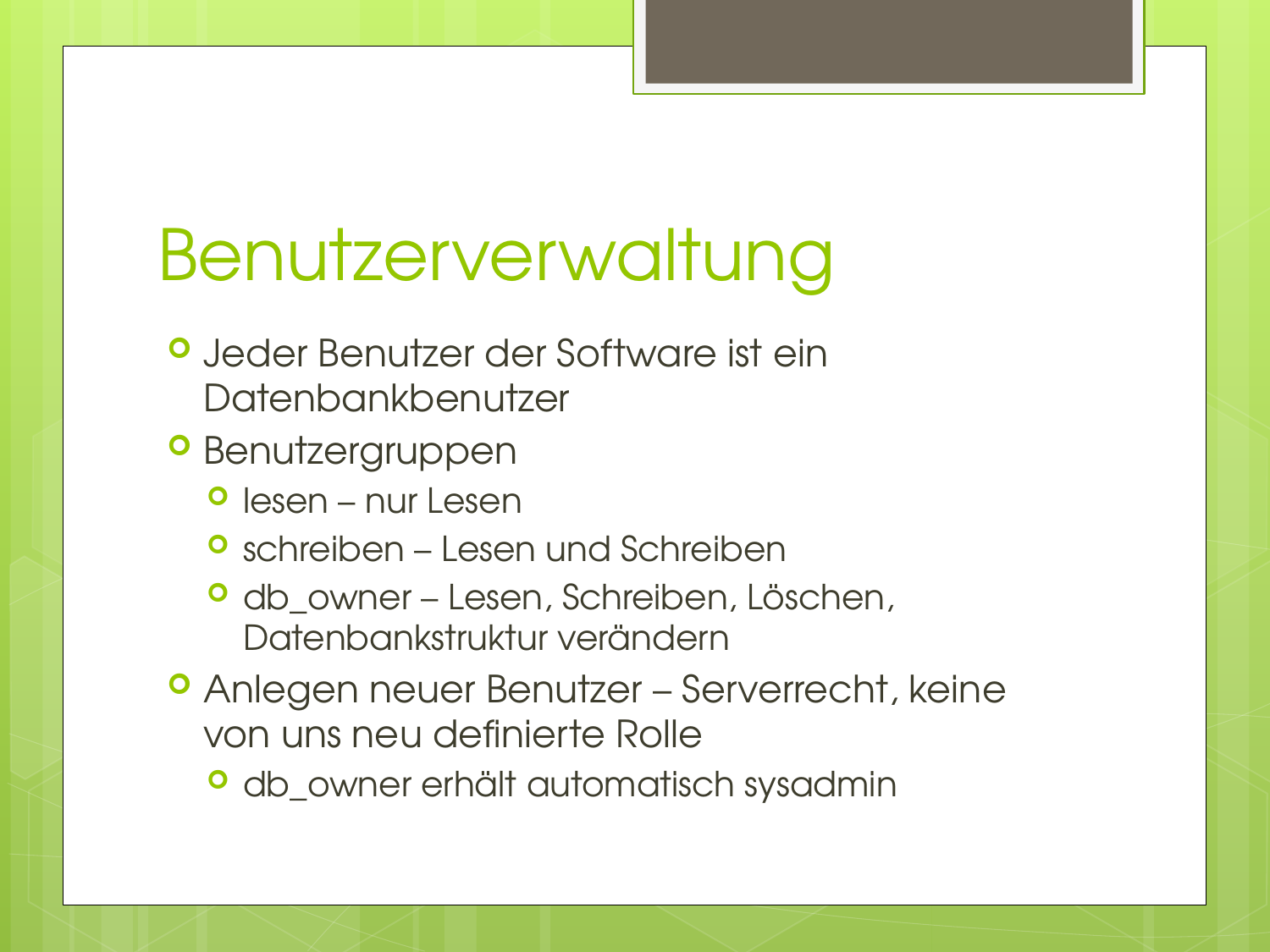

# Benutzerverwaltung
Jeder Benutzer der Software ist ein Datenbankbenutzer
Benutzergruppen
lesen – nur Lesen
schreiben – Lesen und Schreiben
db_owner – Lesen, Schreiben, Löschen, Datenbankstruktur verändern
Anlegen neuer Benutzer – Serverrecht, keine von uns neu definierte Rolle
db_owner erhält automatisch sysadmin